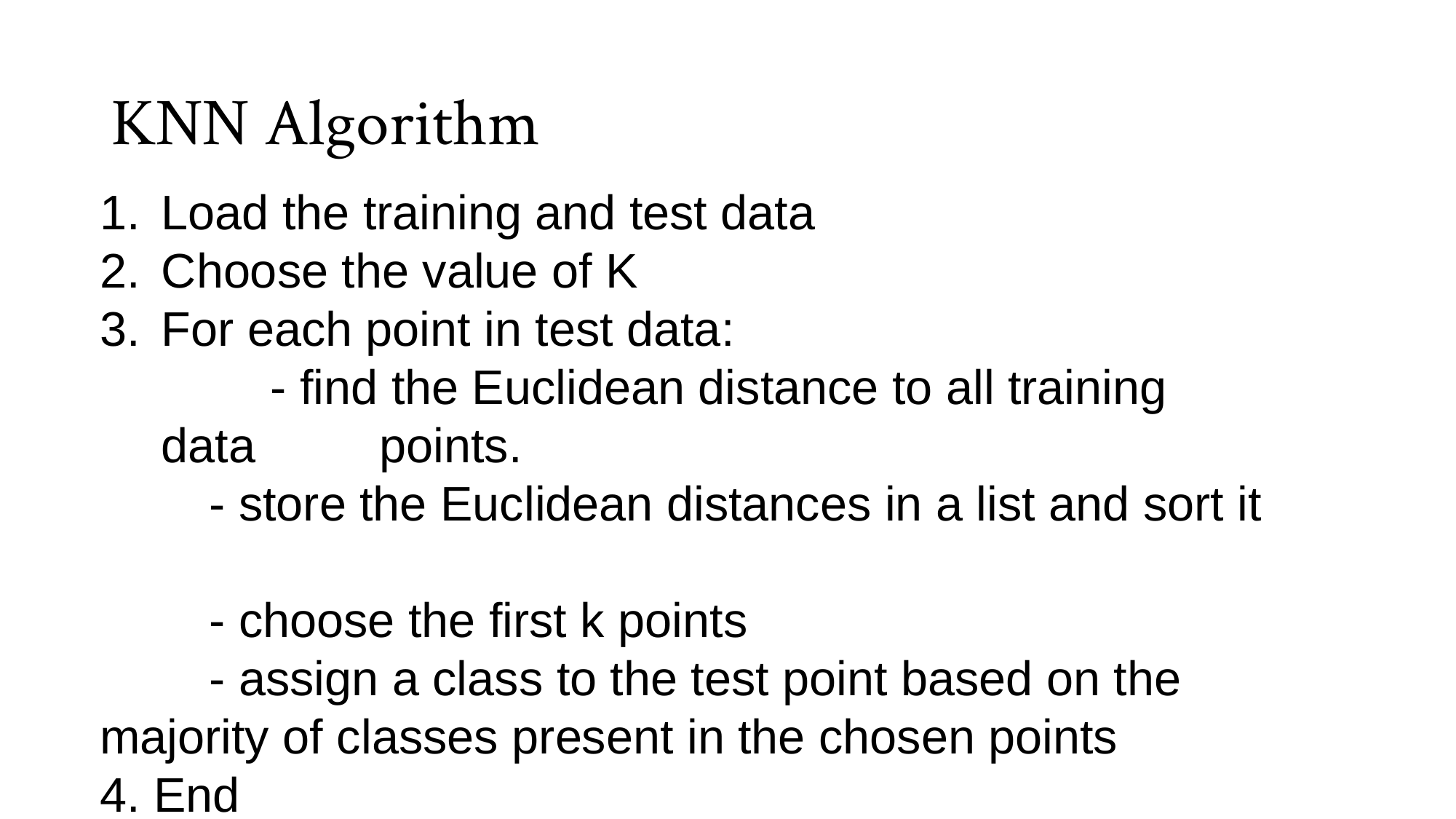

# KNN Algorithm
Load the training and test data
Choose the value of K
For each point in test data:
	- find the Euclidean distance to all training data 	 	points.
	- store the Euclidean distances in a list and sort it
	- choose the first k points
	- assign a class to the test point based on the majority of classes present in the chosen points
4. End